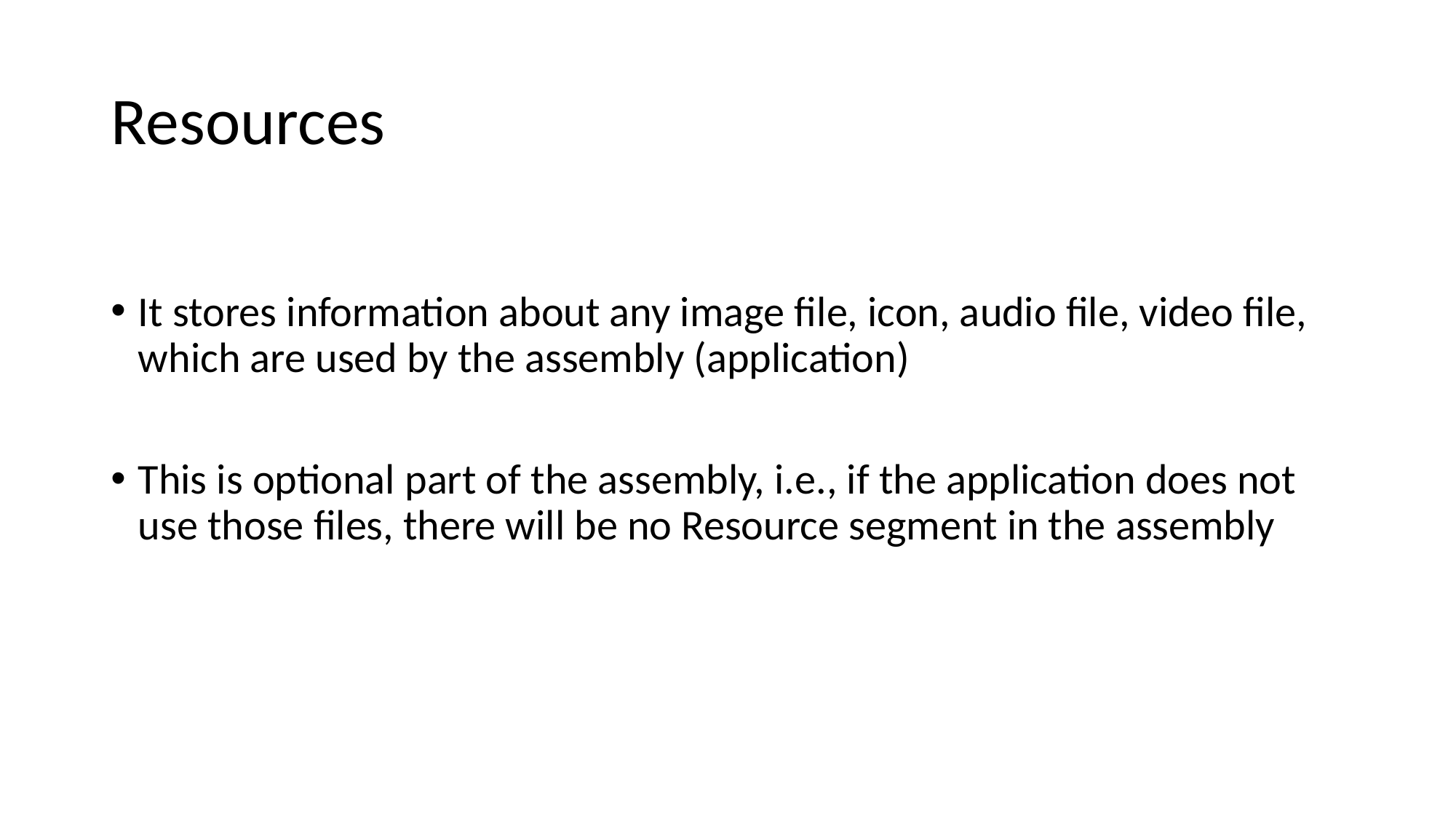

# Resources

It stores information about any image file, icon, audio file, video file, which are used by the assembly (application)

This is optional part of the assembly, i.e., if the application does not use those files, there will be no Resource segment in the assembly